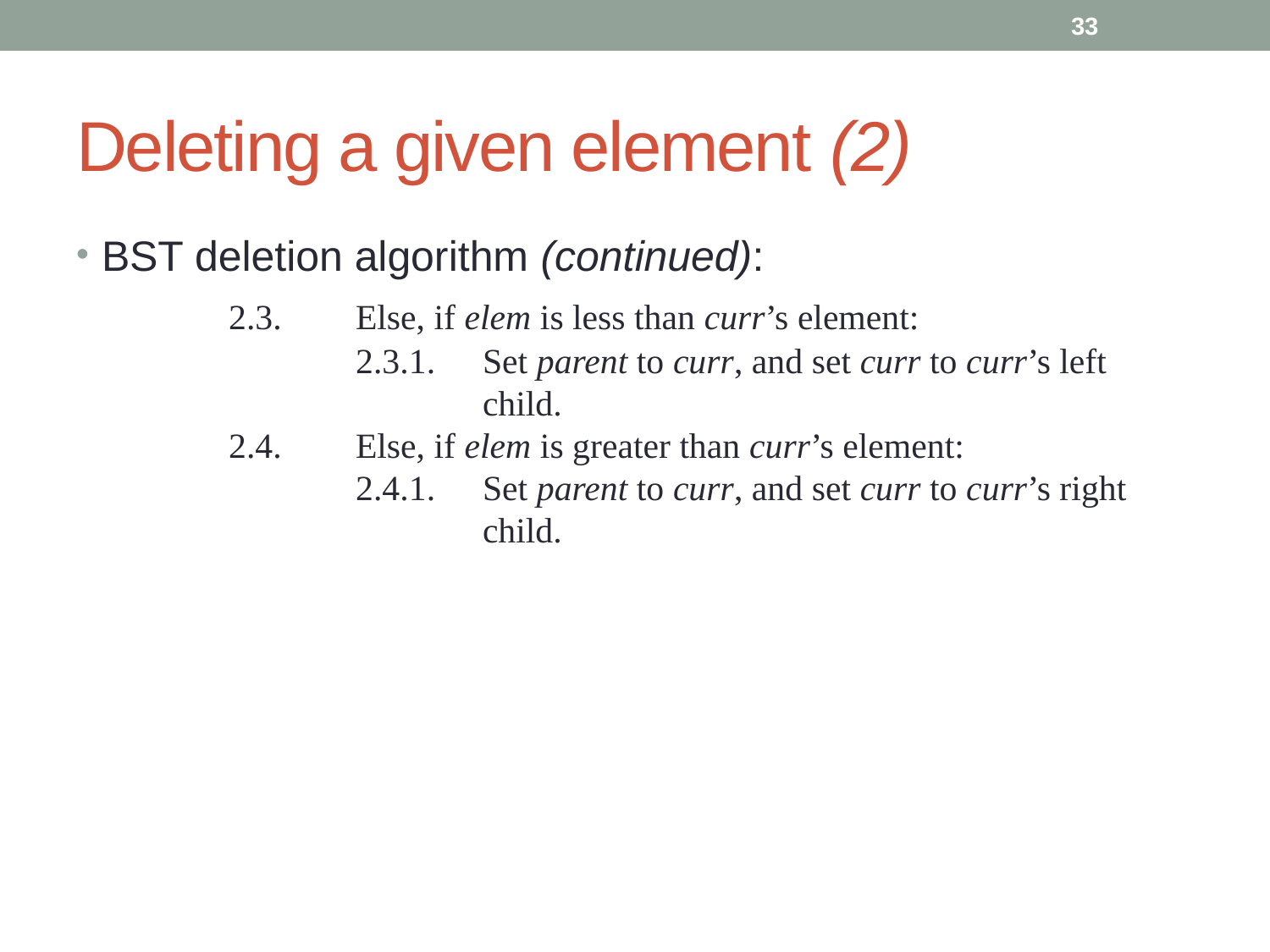

33
# Deleting a given element (2)
BST deletion algorithm (continued):
		2.3.	Else, if elem is less than curr’s element:
		2.3.1.	Set parent to curr, and set curr to curr’s left
			child.
	2.4.	Else, if elem is greater than curr’s element:
		2.4.1.	Set parent to curr, and set curr to curr’s right
			child.